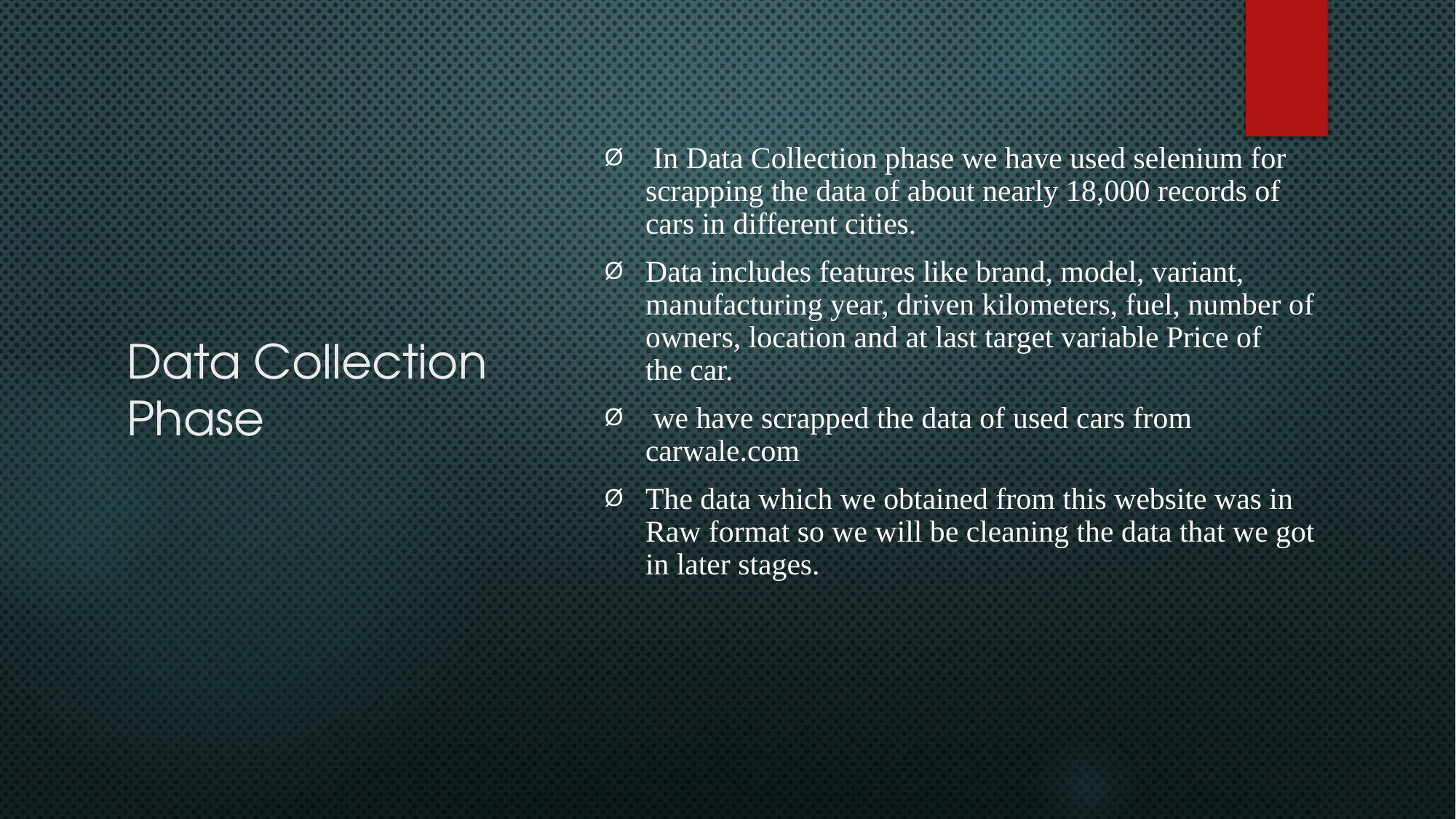

# Data Collection Phase

 In Data Collection phase we have used selenium for scrapping the data of about nearly 18,000 records of cars in different cities.
Data includes features like brand, model, variant, manufacturing year, driven kilometers, fuel, number of owners, location and at last target variable Price of the car.
 we have scrapped the data of used cars from carwale.com
The data which we obtained from this website was in Raw format so we will be cleaning the data that we got in later stages.